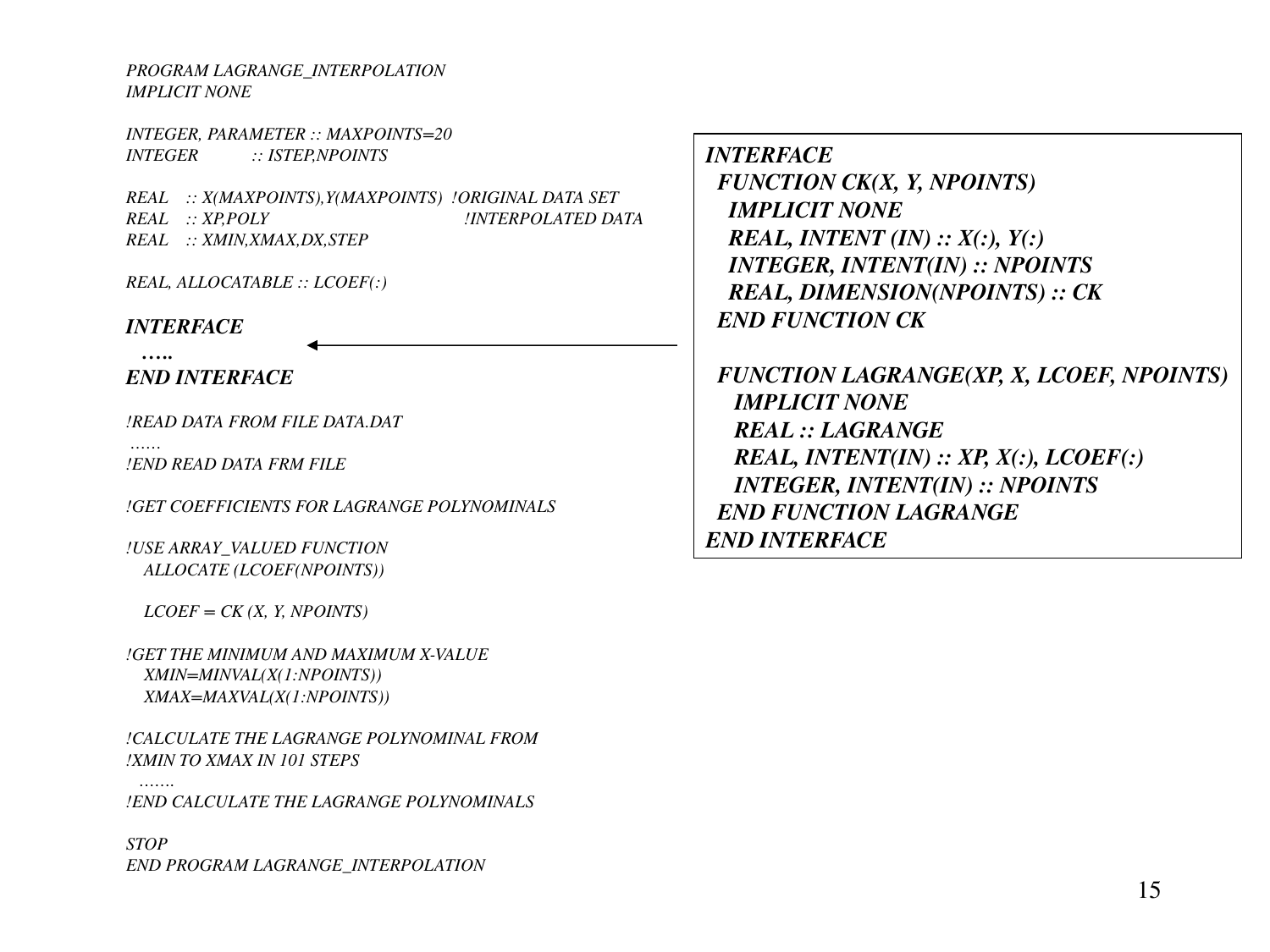

PROGRAM LAGRANGE_INTERPOLATION
IMPLICIT NONE

INTEGER, PARAMETER :: MAXPOINTS=20
INTEGER            :: ISTEP,NPOINTS

REAL    :: X(MAXPOINTS),Y(MAXPOINTS)  !ORIGINAL DATA SET
REAL    :: XP,POLY                                            !INTERPOLATED DATA
REAL    :: XMIN,XMAX,DX,STEP

REAL, ALLOCATABLE :: LCOEF(:)

INTERFACE
   …..
END INTERFACE

!READ DATA FROM FILE DATA.DAT
 ……
!END READ DATA FRM FILE

!GET COEFFICIENTS FOR LAGRANGE POLYNOMINALS

!USE ARRAY_VALUED FUNCTION
    ALLOCATE (LCOEF(NPOINTS))

    LCOEF = CK (X, Y, NPOINTS)

!GET THE MINIMUM AND MAXIMUM X-VALUE
    XMIN=MINVAL(X(1:NPOINTS))
    XMAX=MAXVAL(X(1:NPOINTS))

!CALCULATE THE LAGRANGE POLYNOMINAL FROM
!XMIN TO XMAX IN 101 STEPS
   …….
!END CALCULATE THE LAGRANGE POLYNOMINALS

STOP
END PROGRAM LAGRANGE_INTERPOLATION
INTERFACE
  FUNCTION CK(X, Y, NPOINTS)
    IMPLICIT NONE
    REAL, INTENT (IN) :: X(:), Y(:)
    INTEGER, INTENT(IN) :: NPOINTS
    REAL, DIMENSION(NPOINTS) :: CK
  END FUNCTION CK

  FUNCTION LAGRANGE(XP, X, LCOEF, NPOINTS)
     IMPLICIT NONE
     REAL :: LAGRANGE
     REAL, INTENT(IN) :: XP, X(:), LCOEF(:)
     INTEGER, INTENT(IN) :: NPOINTS
  END FUNCTION LAGRANGE
END INTERFACE

15